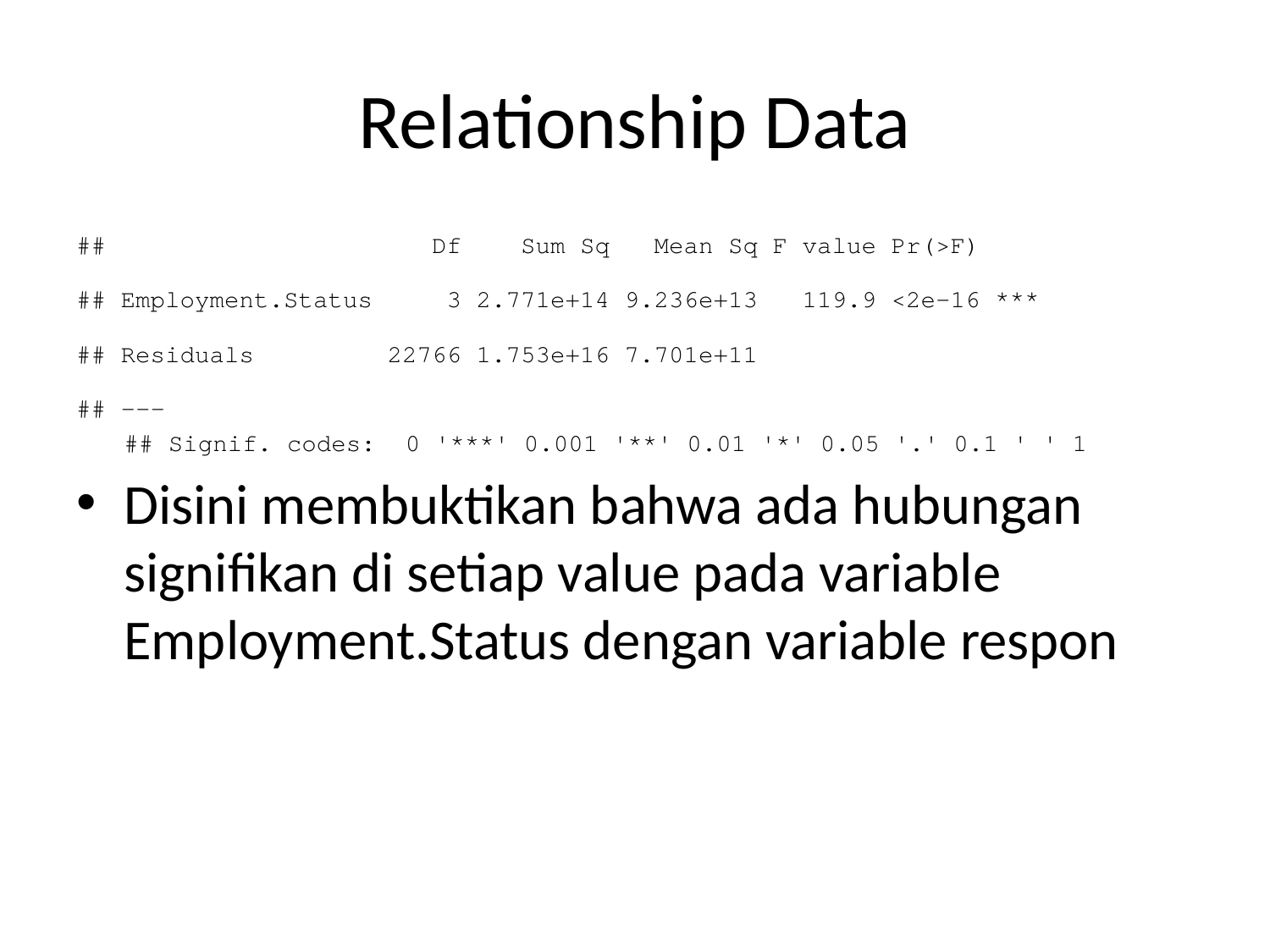

# Relationship Data
##                      Df    Sum Sq   Mean Sq F value Pr(>F)
## Employment.Status     3 2.771e+14 9.236e+13   119.9 <2e-16 ***
## Residuals         22766 1.753e+16 7.701e+11
## ---
## Signif. codes:  0 '***' 0.001 '**' 0.01 '*' 0.05 '.' 0.1 ' ' 1
Disini membuktikan bahwa ada hubungan signifikan di setiap value pada variable Employment.Status dengan variable respon